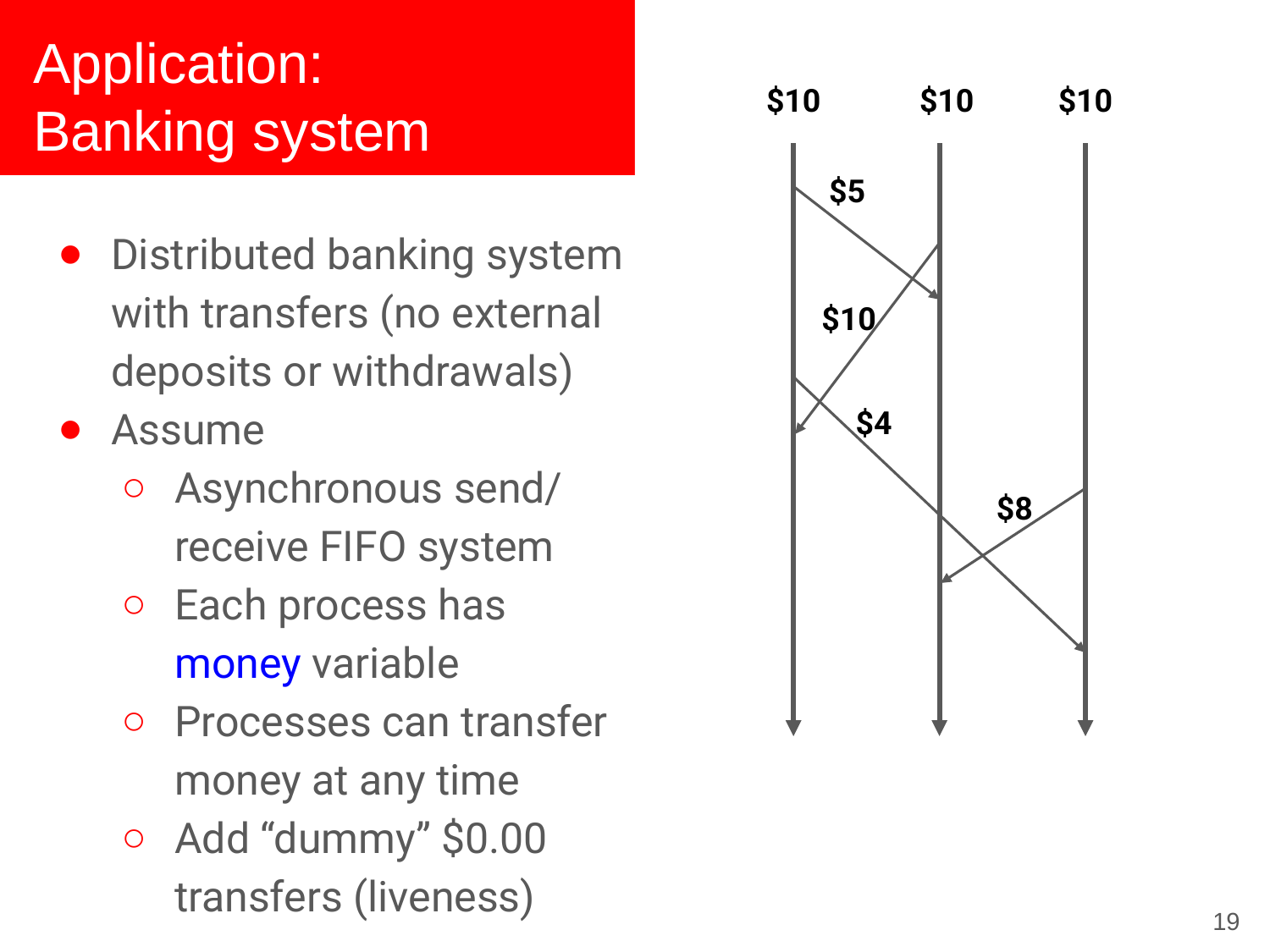

# Application:
Banking system
$10
$10
$10
$5
Distributed banking system with transfers (no external deposits or withdrawals)
Assume
Asynchronous send/ receive FIFO system
Each process has money variable
Processes can transfer money at any time
Add “dummy” $0.00 transfers (liveness)
$10
$4
$8
19